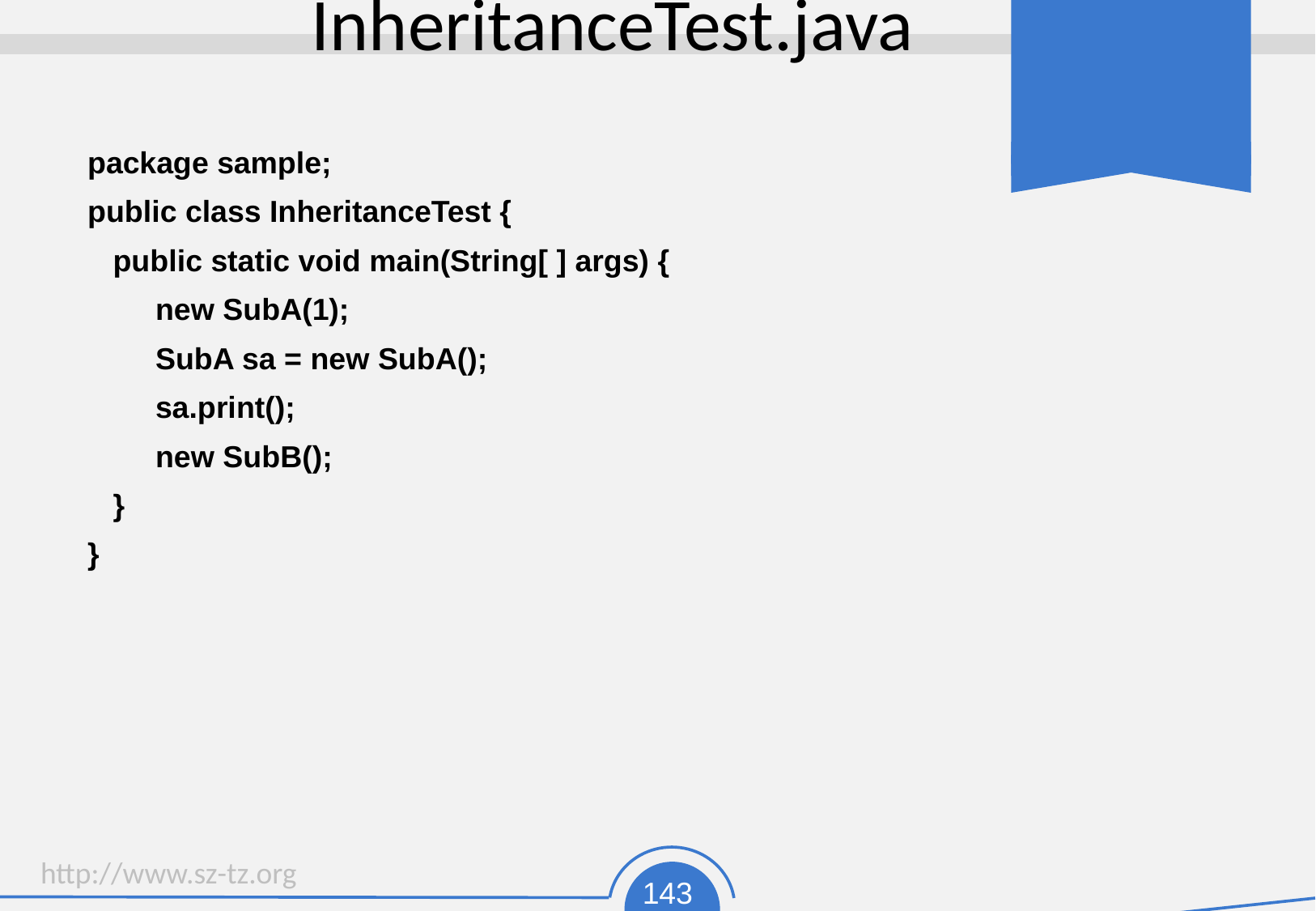

# InheritanceTest.java

package sample;
public class InheritanceTest {
   public static void main(String[ ] args) {
        new SubA(1);
        SubA sa = new SubA();
        sa.print();
        new SubB();
   }
}